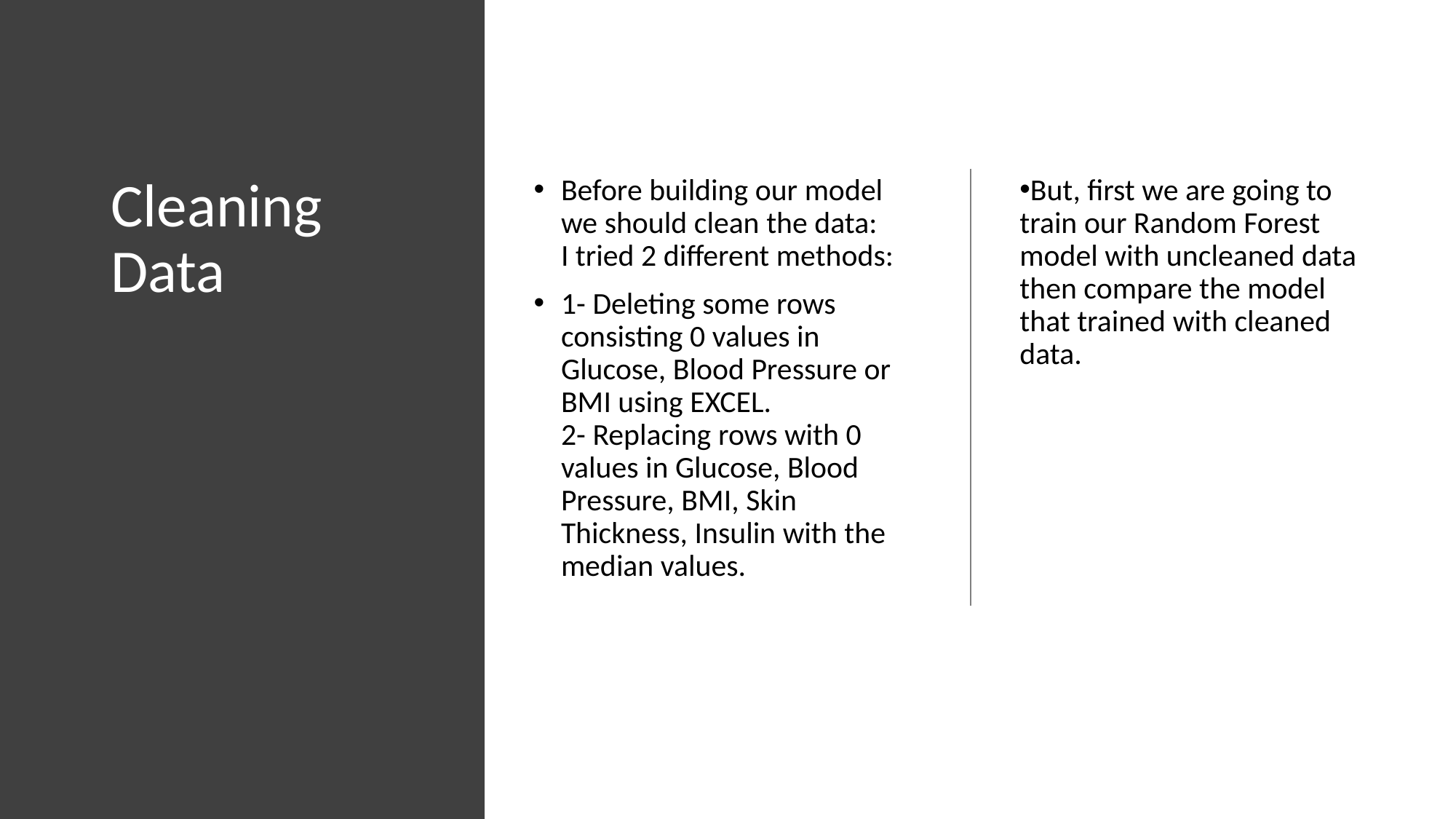

# Cleaning Data
Before building our model we should clean the data:
I tried 2 different methods:
1- Deleting some rows consisting 0 values in Glucose, Blood Pressure or BMI using EXCEL.
2- Replacing rows with 0 values in Glucose, Blood Pressure, BMI, Skin Thickness, Insulin with the median values.
But, first we are going to train our Random Forest model with uncleaned data then compare the model that trained with cleaned data.